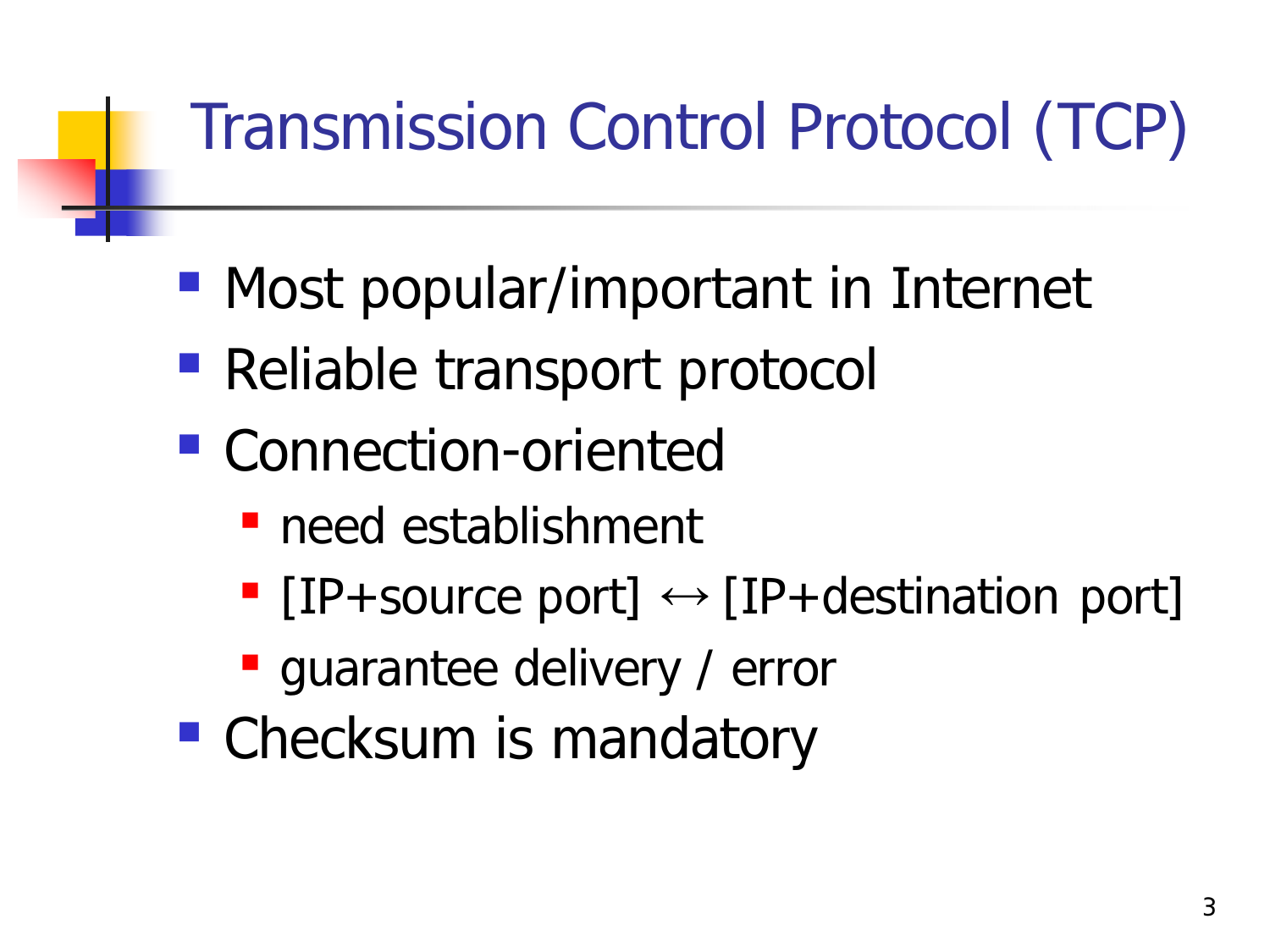

# Transmission Control Protocol (TCP)

Most popular/important in Internet
Reliable transport protocol
Connection-oriented
need establishment
[IP+source port] ↔ [IP+destination port]
guarantee delivery / error
Checksum is mandatory
3